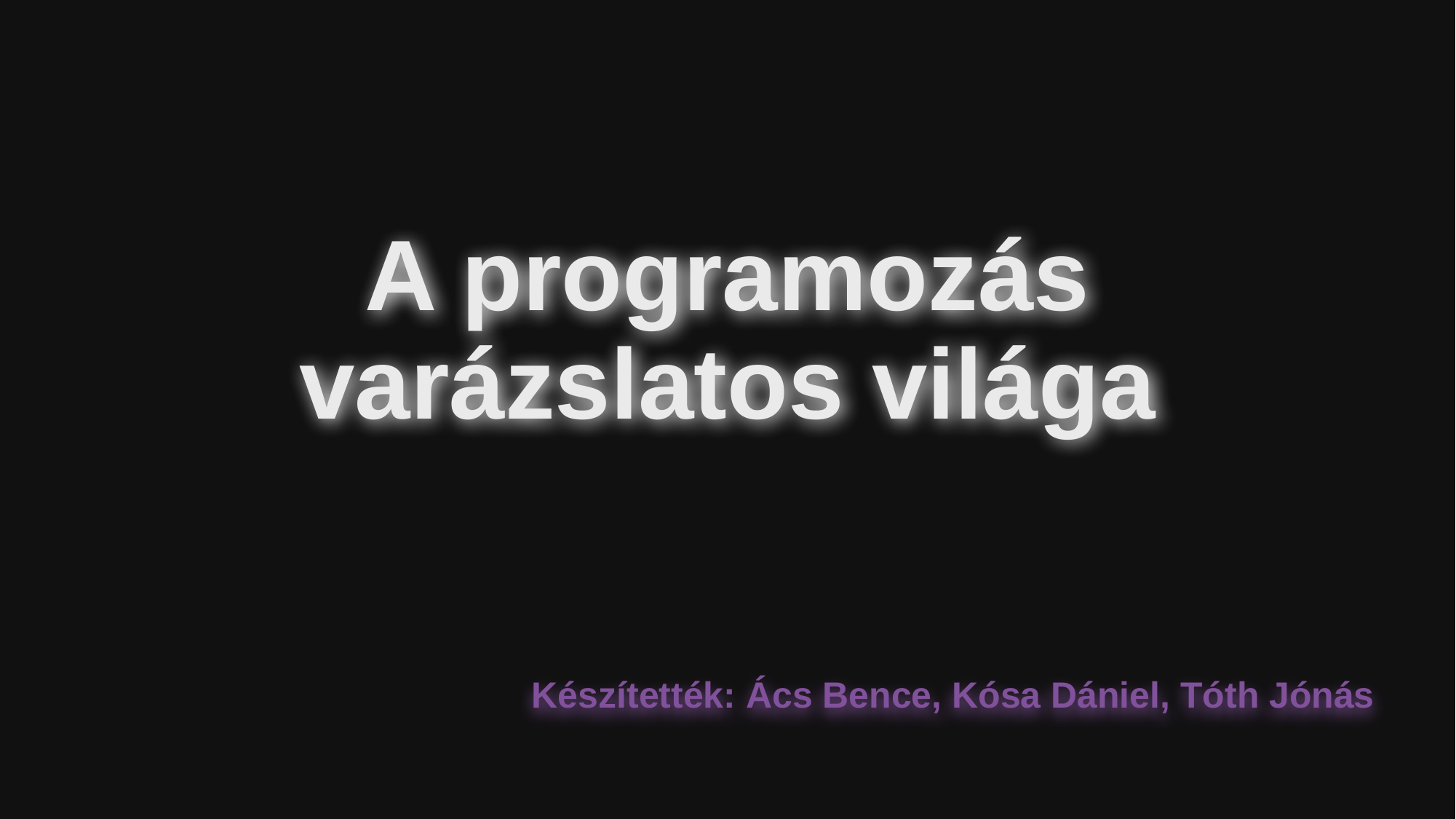

# A programozás varázslatos világa
Készítették: Ács Bence, Kósa Dániel, Tóth Jónás